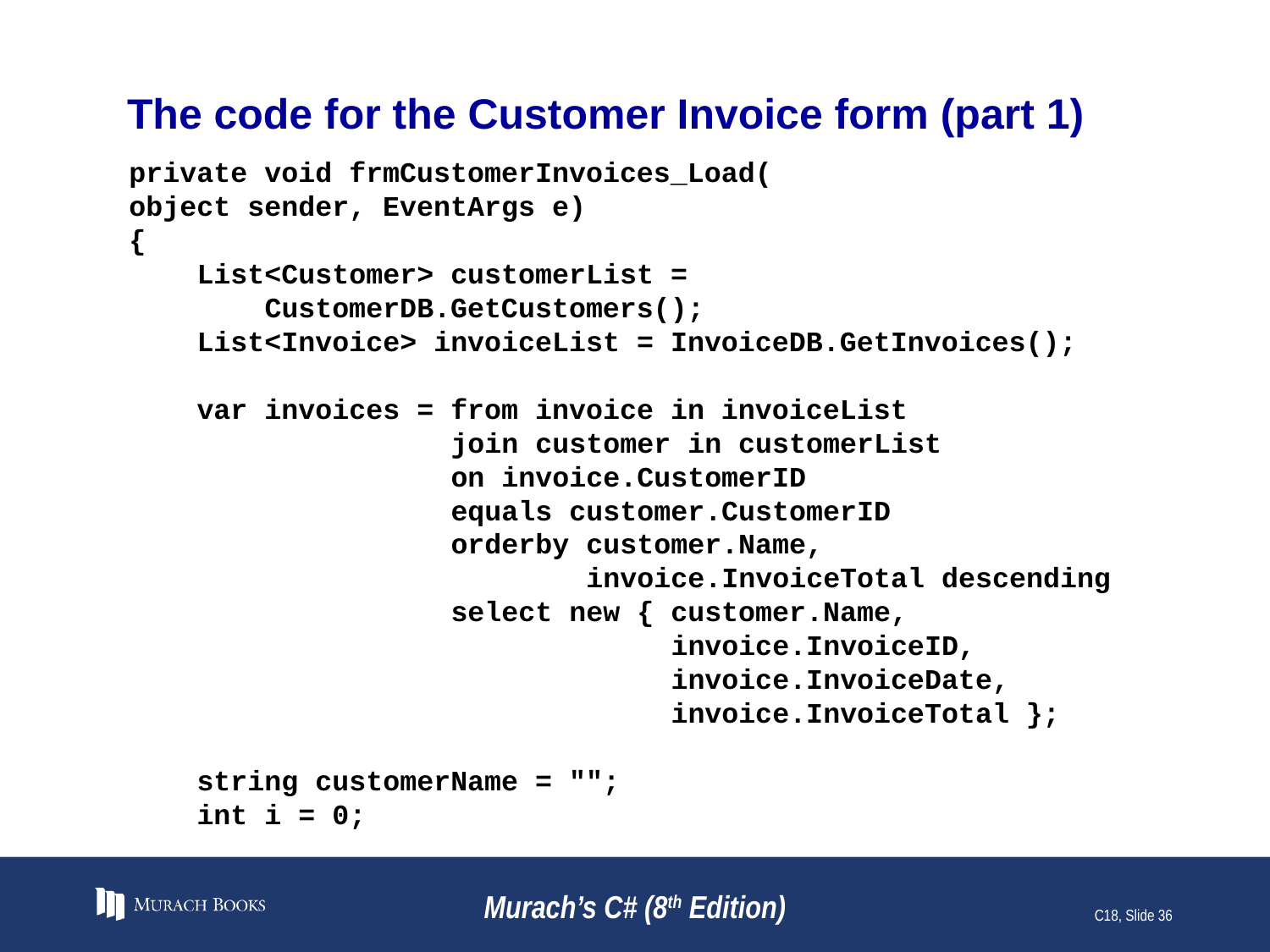

# The code for the Customer Invoice form (part 1)
private void frmCustomerInvoices_Load(
object sender, EventArgs e)
{
    List<Customer> customerList =
        CustomerDB.GetCustomers();
    List<Invoice> invoiceList = InvoiceDB.GetInvoices();

    var invoices = from invoice in invoiceList
                   join customer in customerList
                   on invoice.CustomerID
                   equals customer.CustomerID
                   orderby customer.Name,
                           invoice.InvoiceTotal descending
                   select new { customer.Name,
                                invoice.InvoiceID,
                                invoice.InvoiceDate,
                                invoice.InvoiceTotal };

    string customerName = "";
    int i = 0;

Murach’s C# (8th Edition)

C18, Slide 36